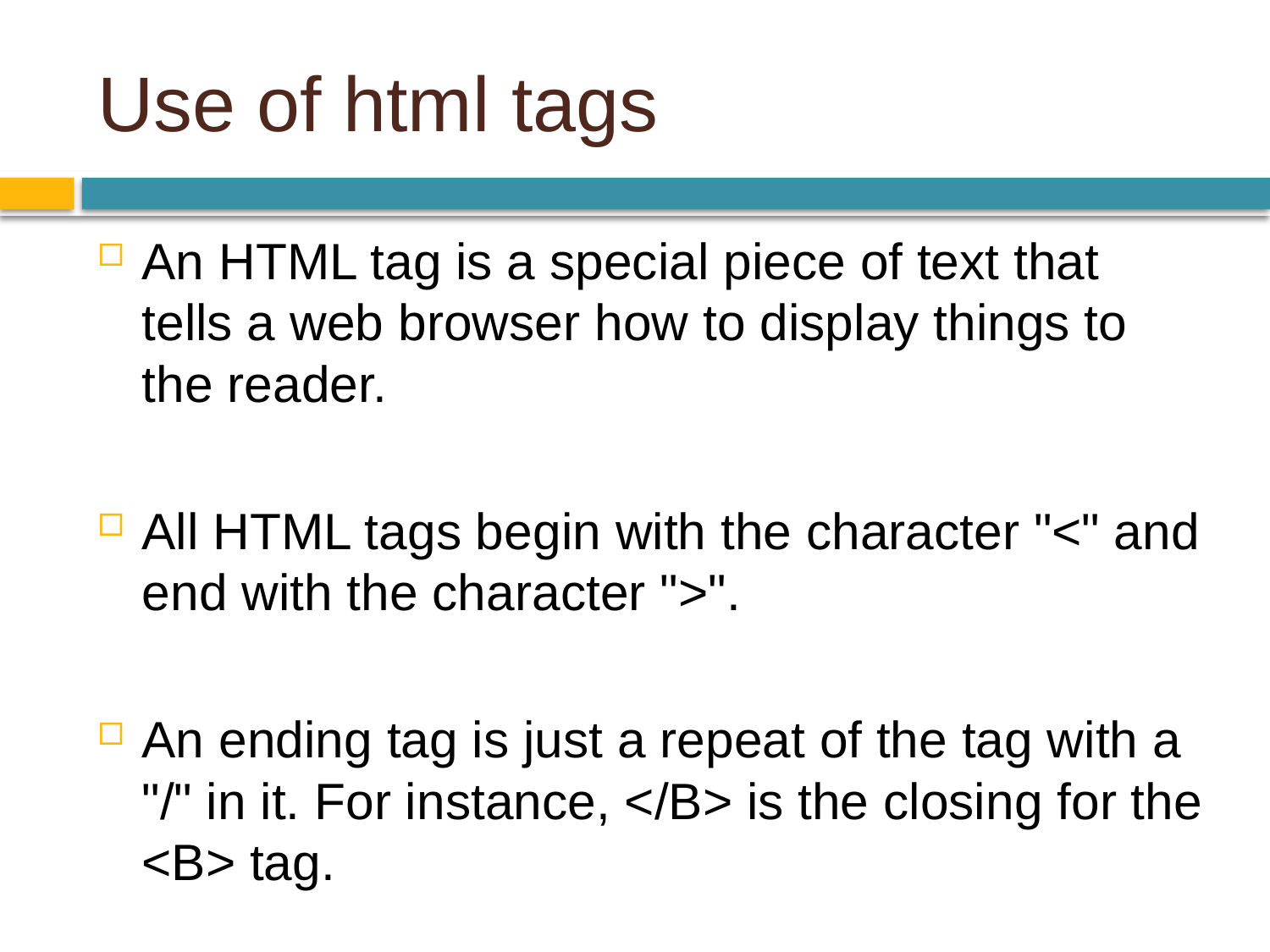

# Use of html tags
An HTML tag is a special piece of text that tells a web browser how to display things to the reader.

All HTML tags begin with the character "<" and end with the character ">".

An ending tag is just a repeat of the tag with a "/" in it. For instance, </B> is the closing for the <B> tag.